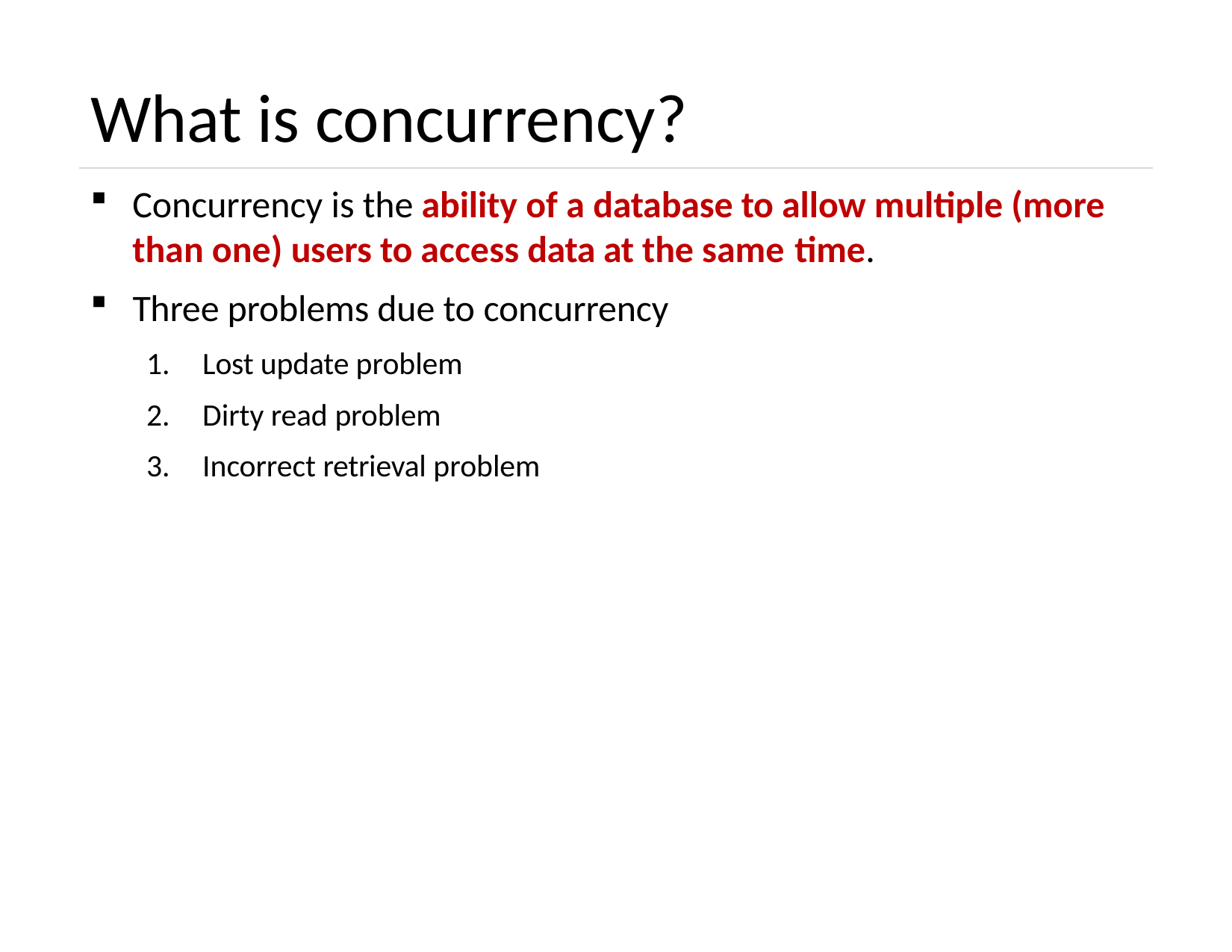

# What is concurrency?

Concurrency is the ability of a database to allow multiple (more  than one) users to access data at the same time.
Three problems due to concurrency
Lost update problem
Dirty read problem
Incorrect retrieval problem
Unit – 6: Transaction Management
Darshan Institute of Engineering & Technology
51